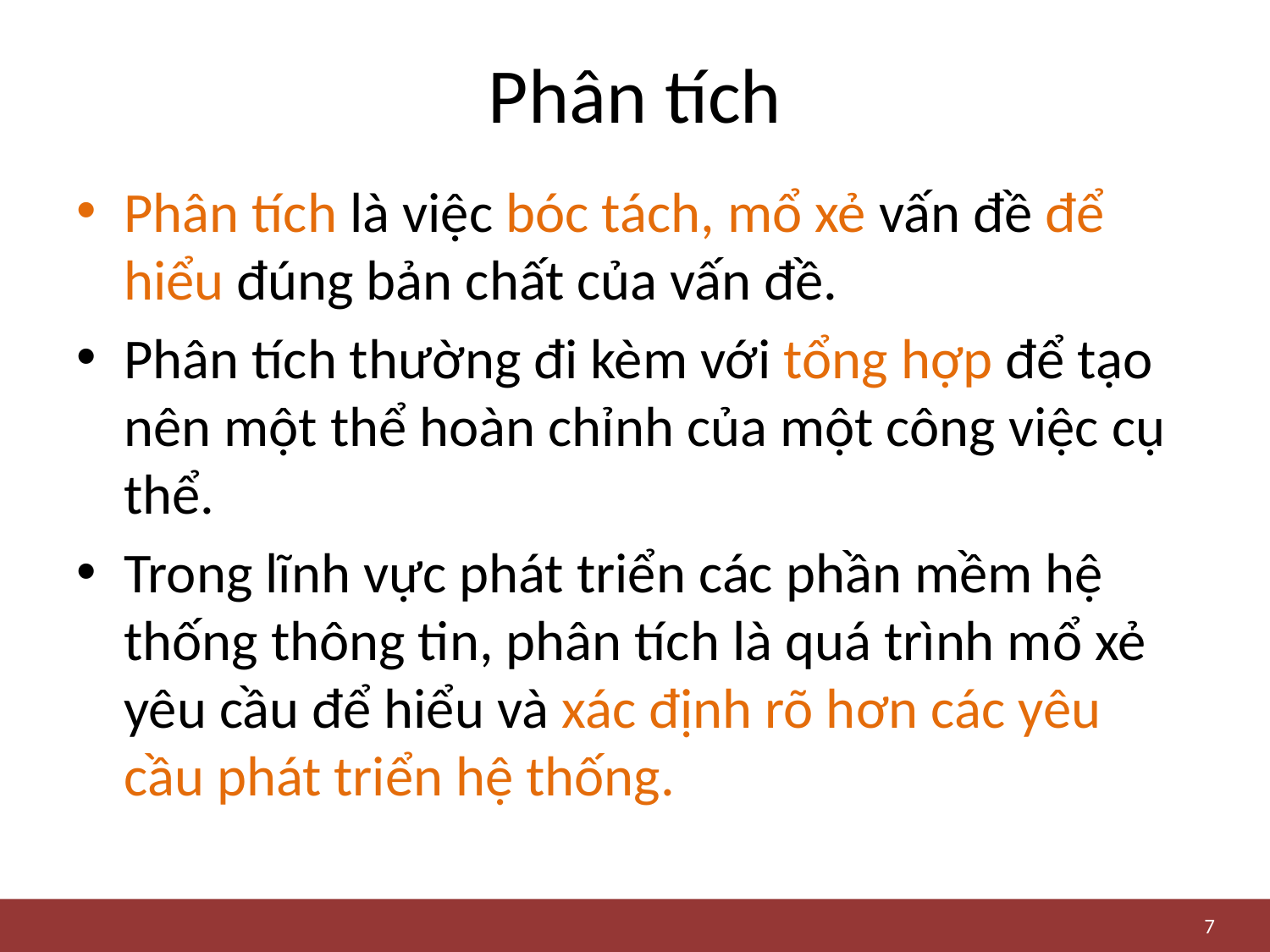

# Phân tích
Phân tích là việc bóc tách, mổ xẻ vấn đề để hiểu đúng bản chất của vấn đề.
Phân tích thường đi kèm với tổng hợp để tạo nên một thể hoàn chỉnh của một công việc cụ thể.
Trong lĩnh vực phát triển các phần mềm hệ thống thông tin, phân tích là quá trình mổ xẻ yêu cầu để hiểu và xác định rõ hơn các yêu cầu phát triển hệ thống.